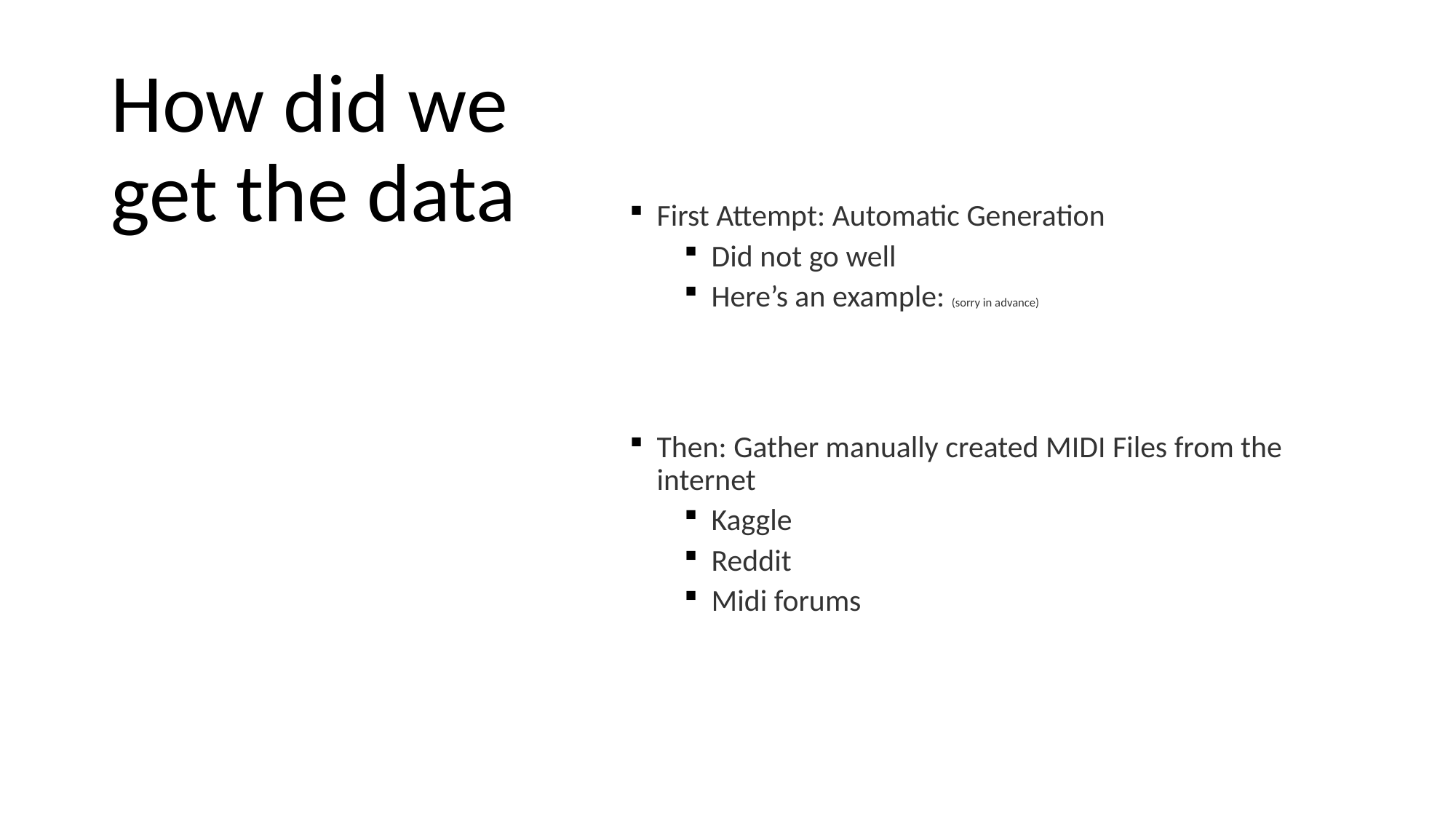

# How did we get the data
First Attempt: Automatic Generation
Did not go well
Here’s an example: (sorry in advance)

Then: Gather manually created MIDI Files from the internet
Kaggle
Reddit
Midi forums